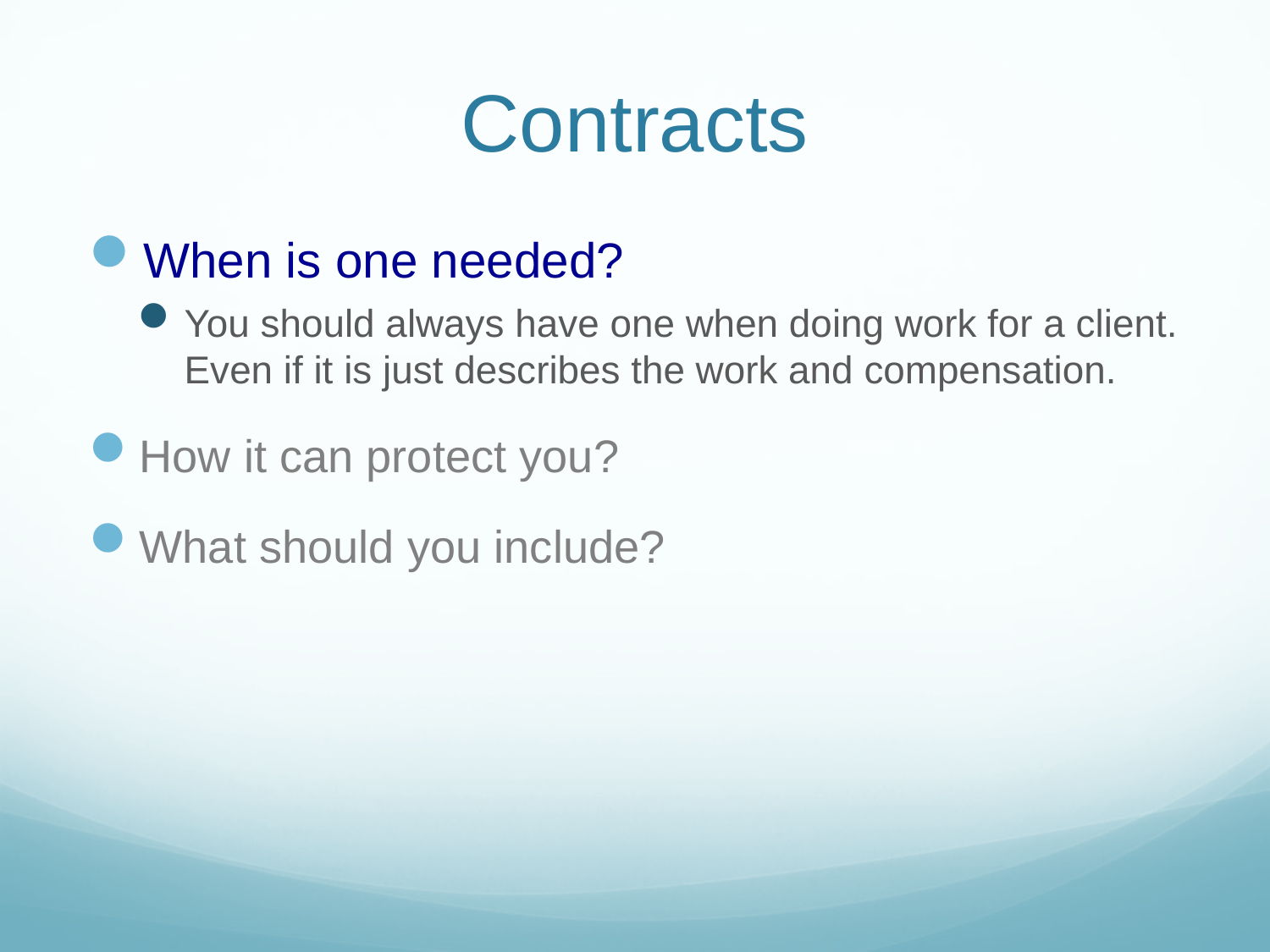

# Contracts
When is one needed?
You should always have one when doing work for a client. Even if it is just describes the work and compensation.
How it can protect you?
What should you include?